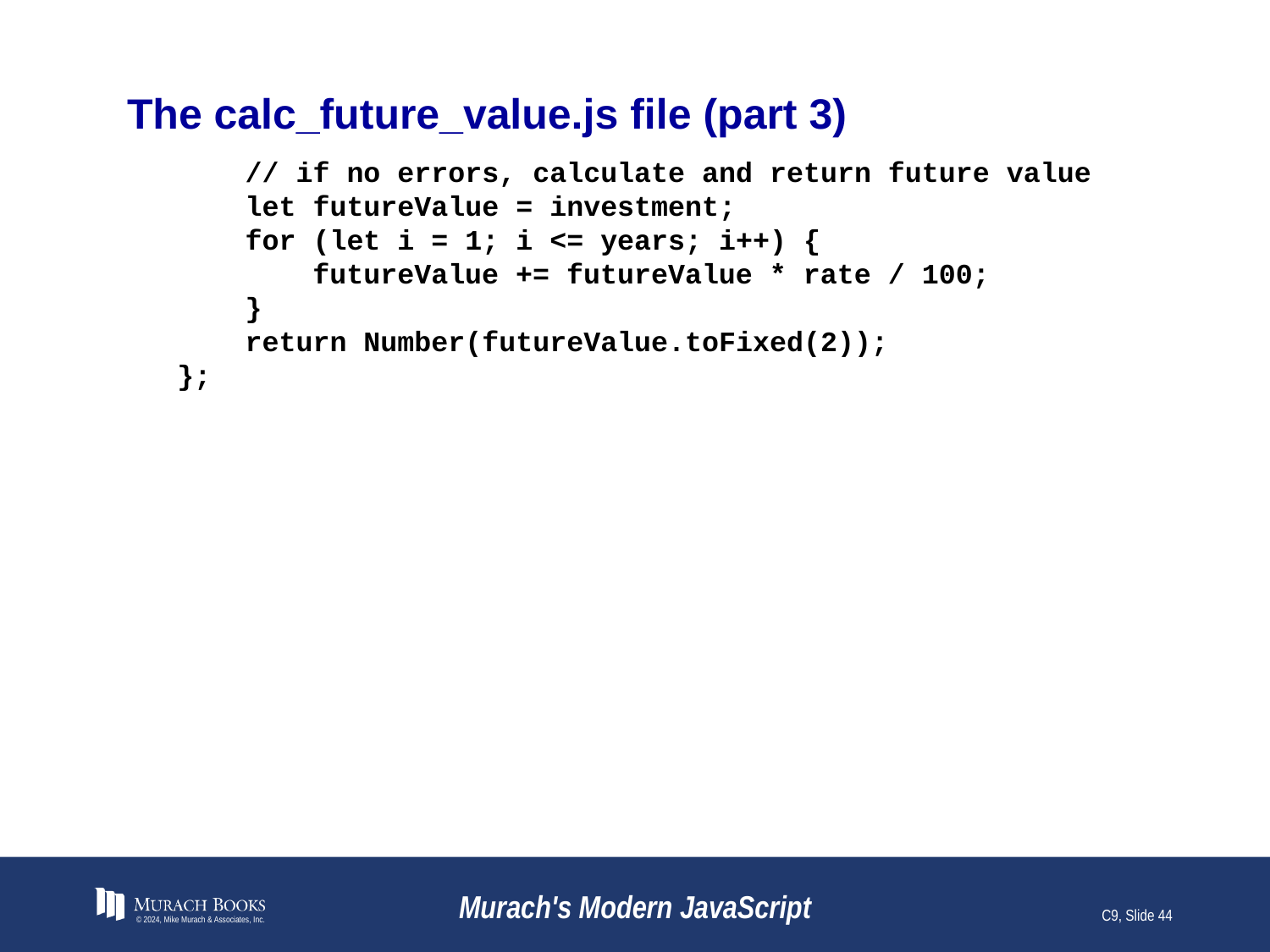

# The calc_future_value.js file (part 3)
    // if no errors, calculate and return future value
    let futureValue = investment;
    for (let i = 1; i <= years; i++) {
        futureValue += futureValue * rate / 100;
    }
    return Number(futureValue.toFixed(2));
};
© 2024, Mike Murach & Associates, Inc.
Murach's Modern JavaScript

C9, Slide 44